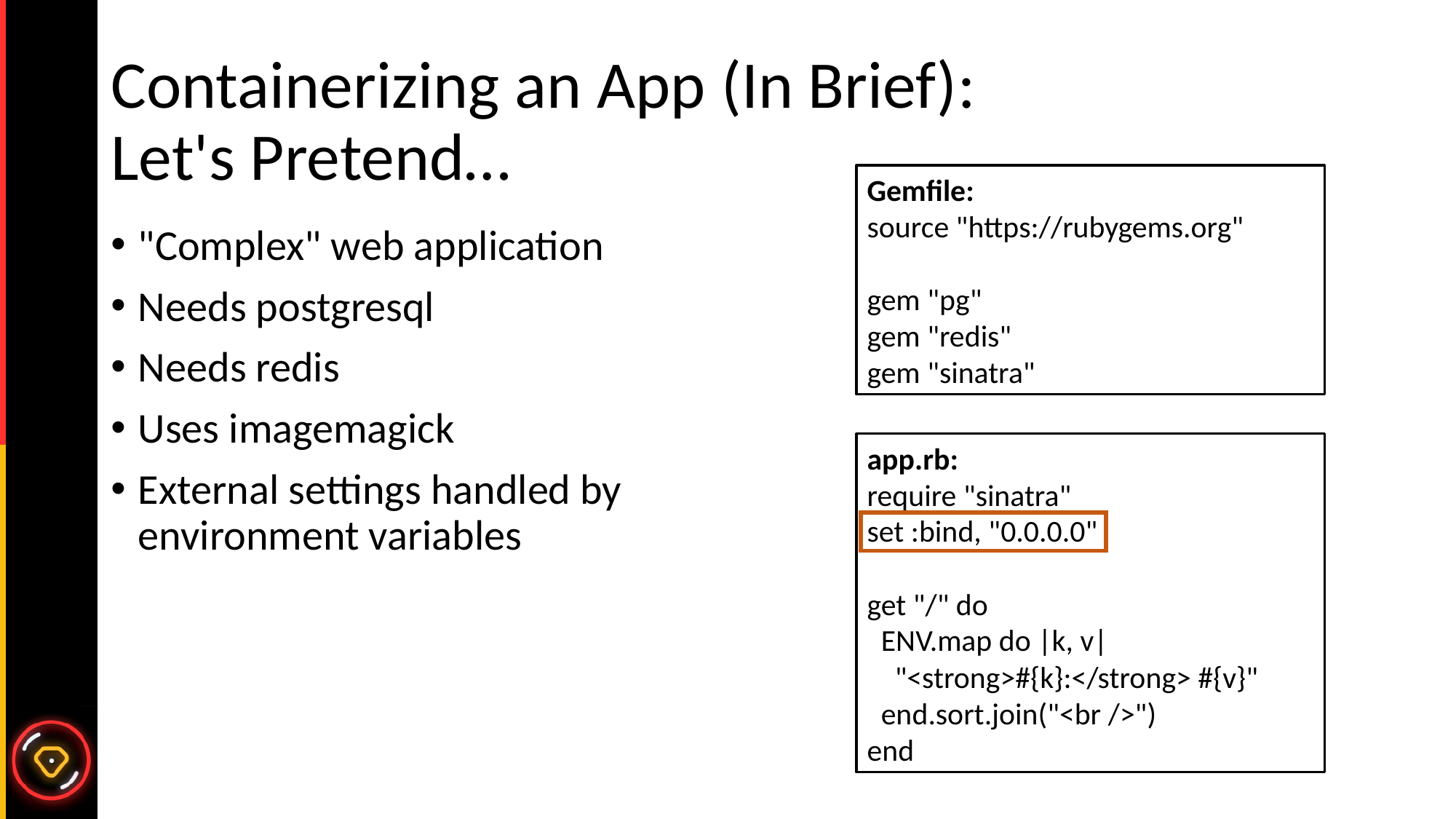

# Containerizing an App (In Brief): Let's Pretend…
Gemfile:
source "https://rubygems.org"

gem "pg"
gem "redis"
gem "sinatra"
"Complex" web application
Needs postgresql
Needs redis
Uses imagemagick
External settings handled by environment variables
app.rb:
require "sinatra"
set :bind, "0.0.0.0"

get "/" do
  ENV.map do |k, v|
    "<strong>#{k}:</strong> #{v}"
  end.sort.join("<br />")
end